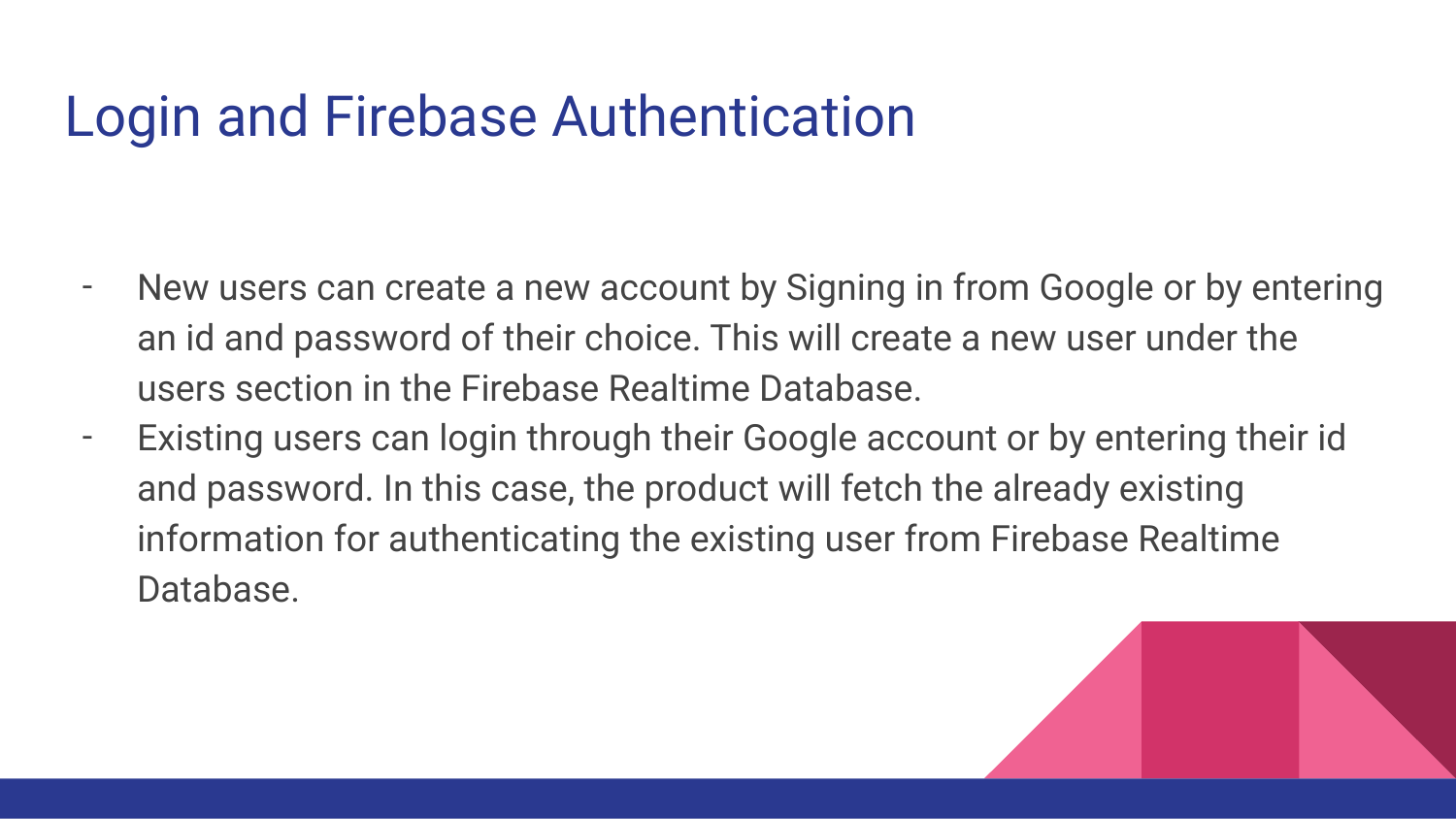

# Login and Firebase Authentication
New users can create a new account by Signing in from Google or by entering an id and password of their choice. This will create a new user under the users section in the Firebase Realtime Database.
Existing users can login through their Google account or by entering their id and password. In this case, the product will fetch the already existing information for authenticating the existing user from Firebase Realtime Database.